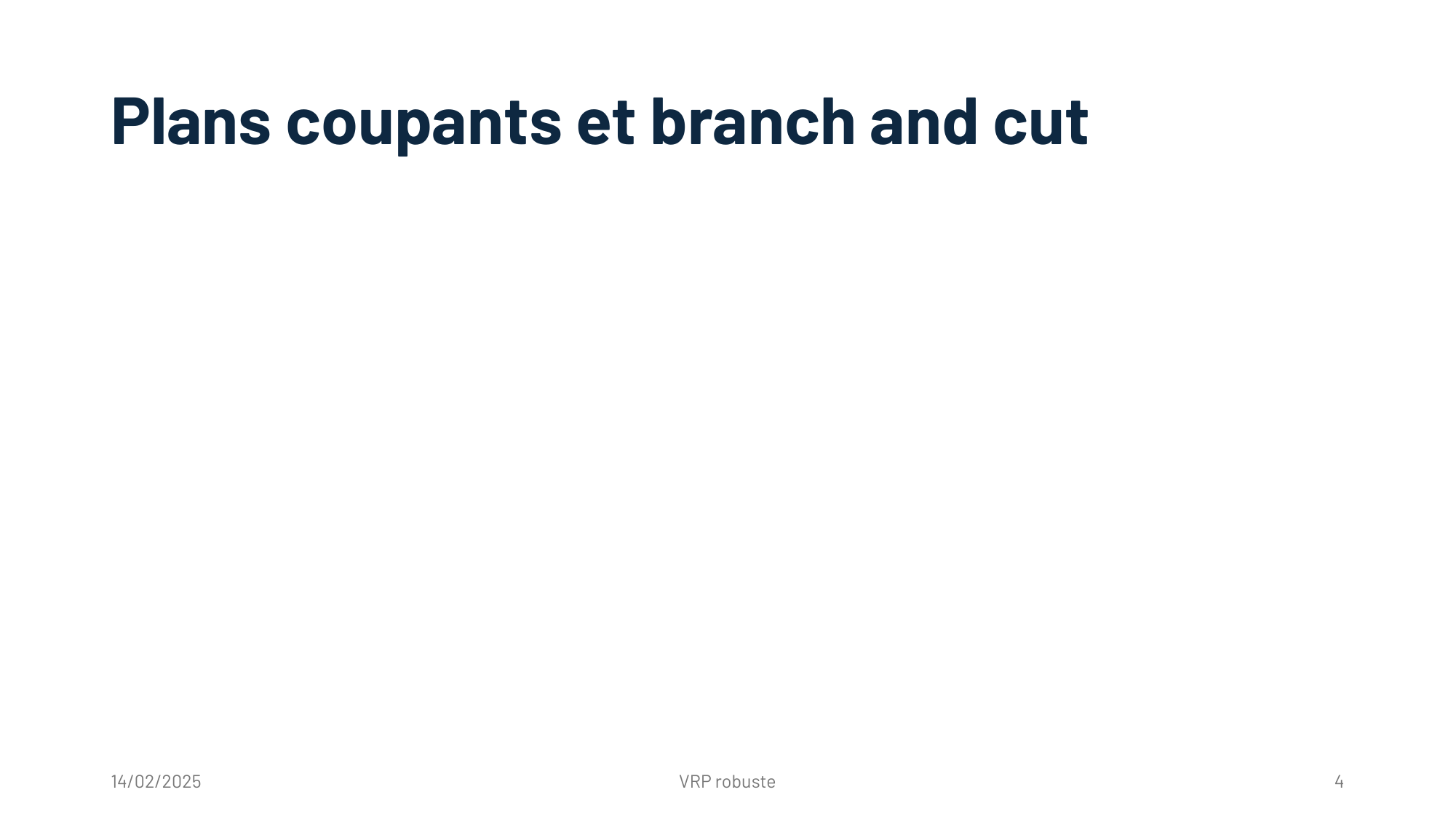

# Plans coupants et branch and cut

14/02/2025
VRP robuste
4